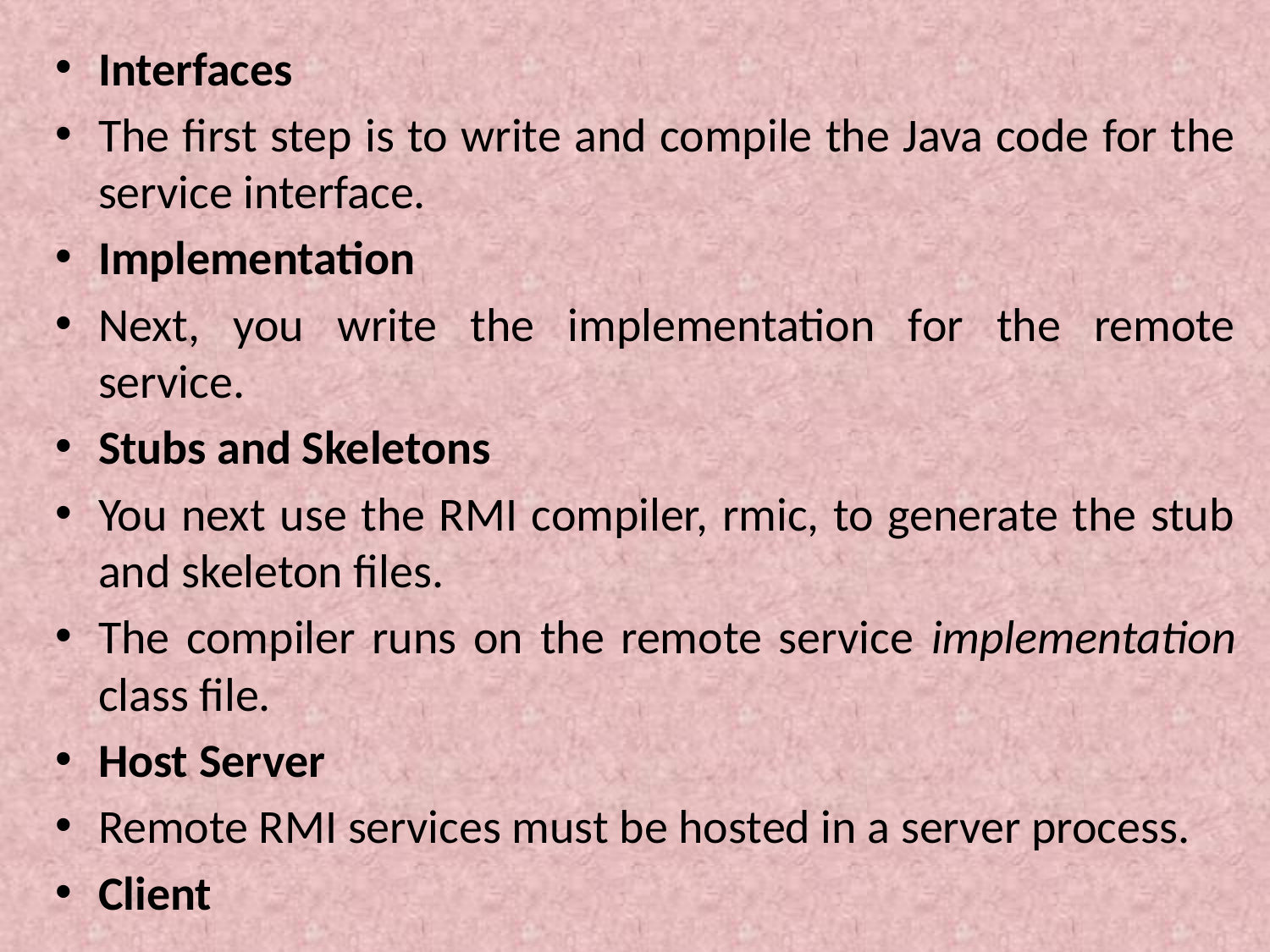

Interfaces
The first step is to write and compile the Java code for the service interface.
Implementation
Next, you write the implementation for the remote service.
Stubs and Skeletons
You next use the RMI compiler, rmic, to generate the stub and skeleton files.
The compiler runs on the remote service implementation class file.
Host Server
Remote RMI services must be hosted in a server process.
Client